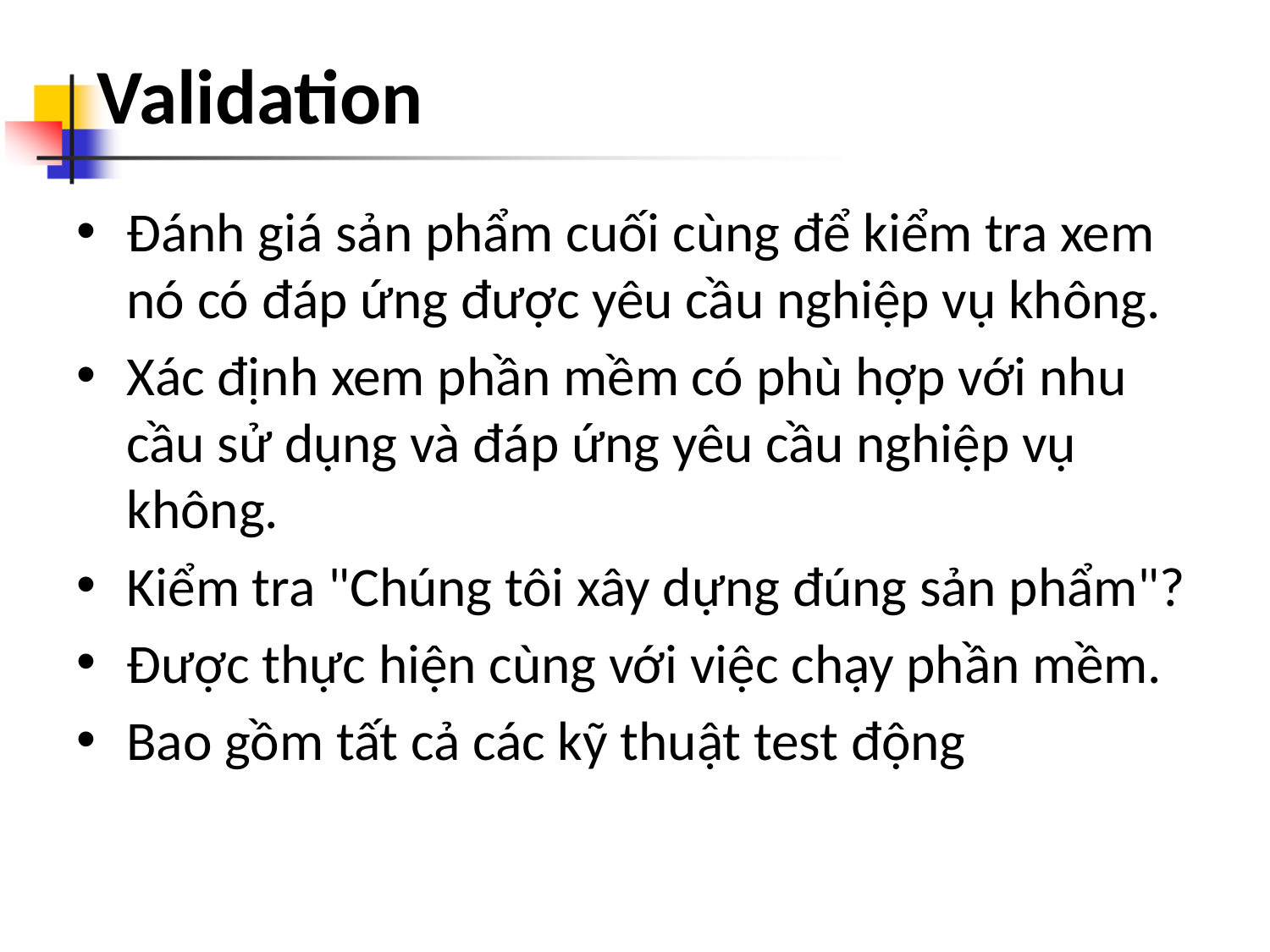

# Validation
Đánh giá sản phẩm cuối cùng để kiểm tra xem nó có đáp ứng được yêu cầu nghiệp vụ không.
Xác định xem phần mềm có phù hợp với nhu cầu sử dụng và đáp ứng yêu cầu nghiệp vụ không.
Kiểm tra "Chúng tôi xây dựng đúng sản phẩm"?
Được thực hiện cùng với việc chạy phần mềm.
Bao gồm tất cả các kỹ thuật test động